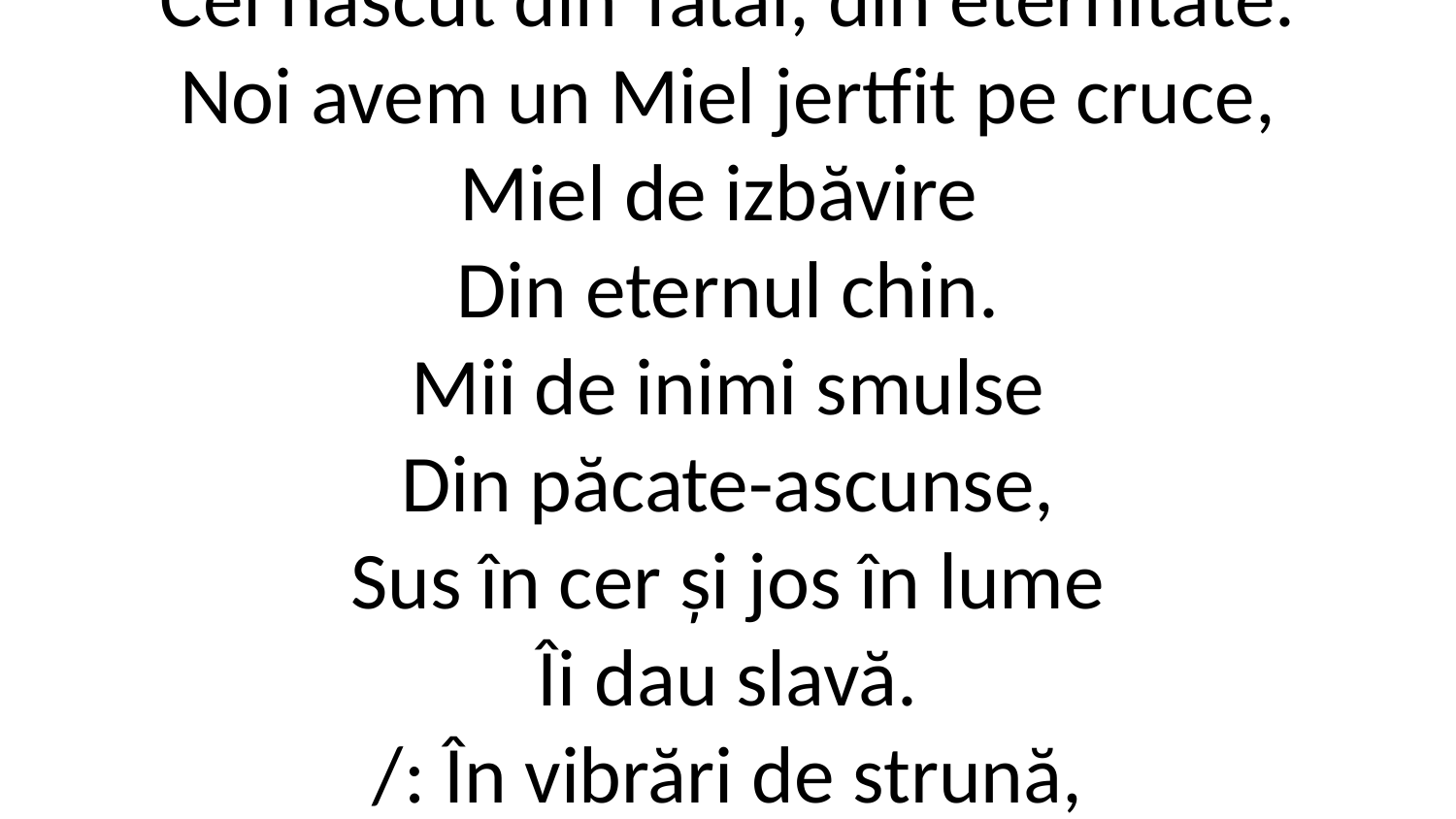

2. Noi avem acolo-n cer un Frate
Cel născut din Tatăl, din eternitate.
Noi avem un Miel jertfit pe cruce,
Miel de izbăvire
Din eternul chin.
Mii de inimi smulse
Din păcate-ascunse,
Sus în cer și jos în lume
Îi dau slavă.
/: În vibrări de strună,
Ceru-ntreg răsună:
“Aleluia lui Isus! Amin.” :/